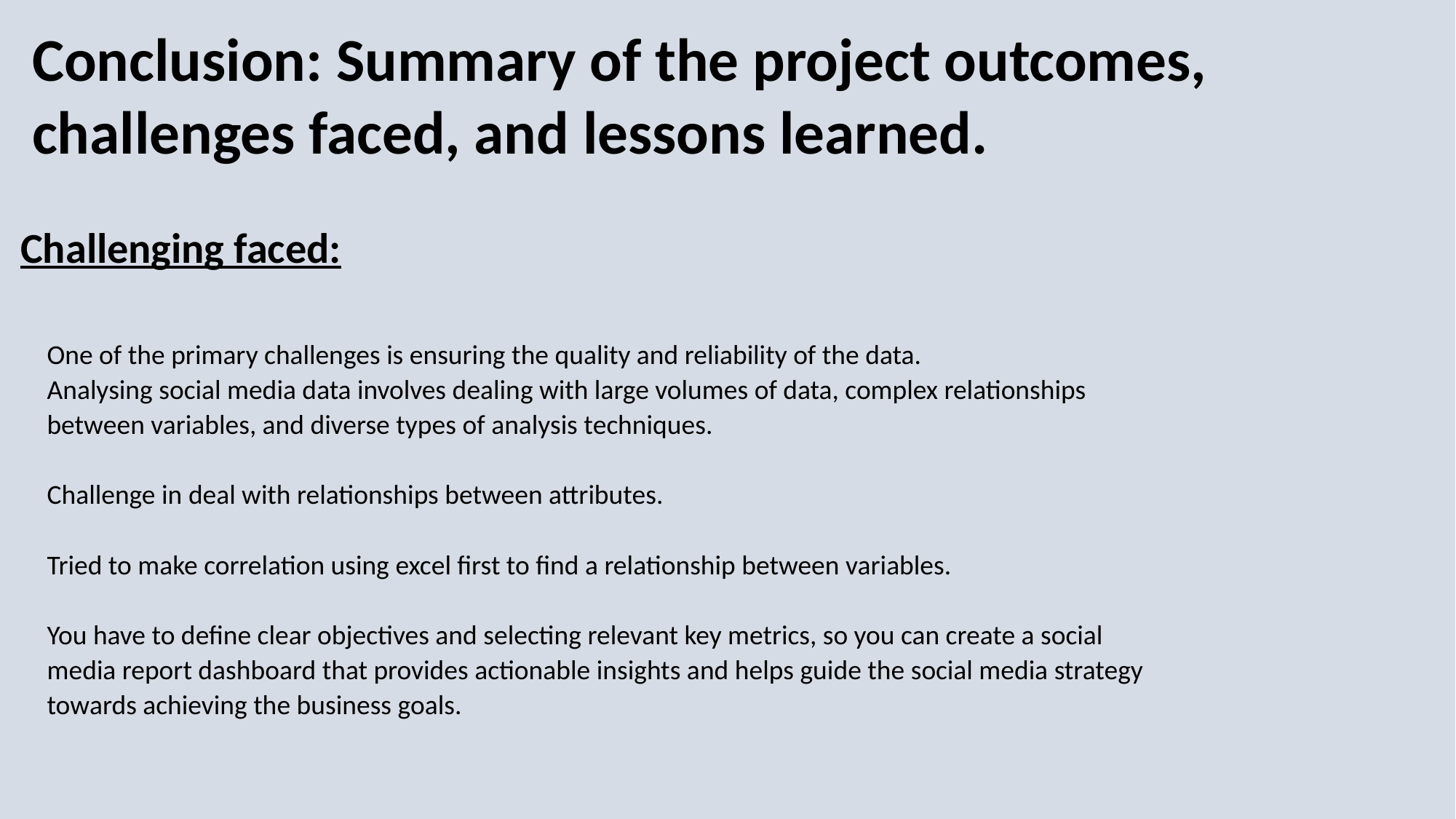

Conclusion: Summary of the project outcomes, challenges faced, and lessons learned.
Challenging faced:
# One of the primary challenges is ensuring the quality and reliability of the data. Analysing social media data involves dealing with large volumes of data, complex relationships between variables, and diverse types of analysis techniques.   Challenge in deal with relationships between attributes.   Tried to make correlation using excel first to find a relationship between variables.   You have to define clear objectives and selecting relevant key metrics, so you can create a social media report dashboard that provides actionable insights and helps guide the social media strategy towards achieving the business goals.